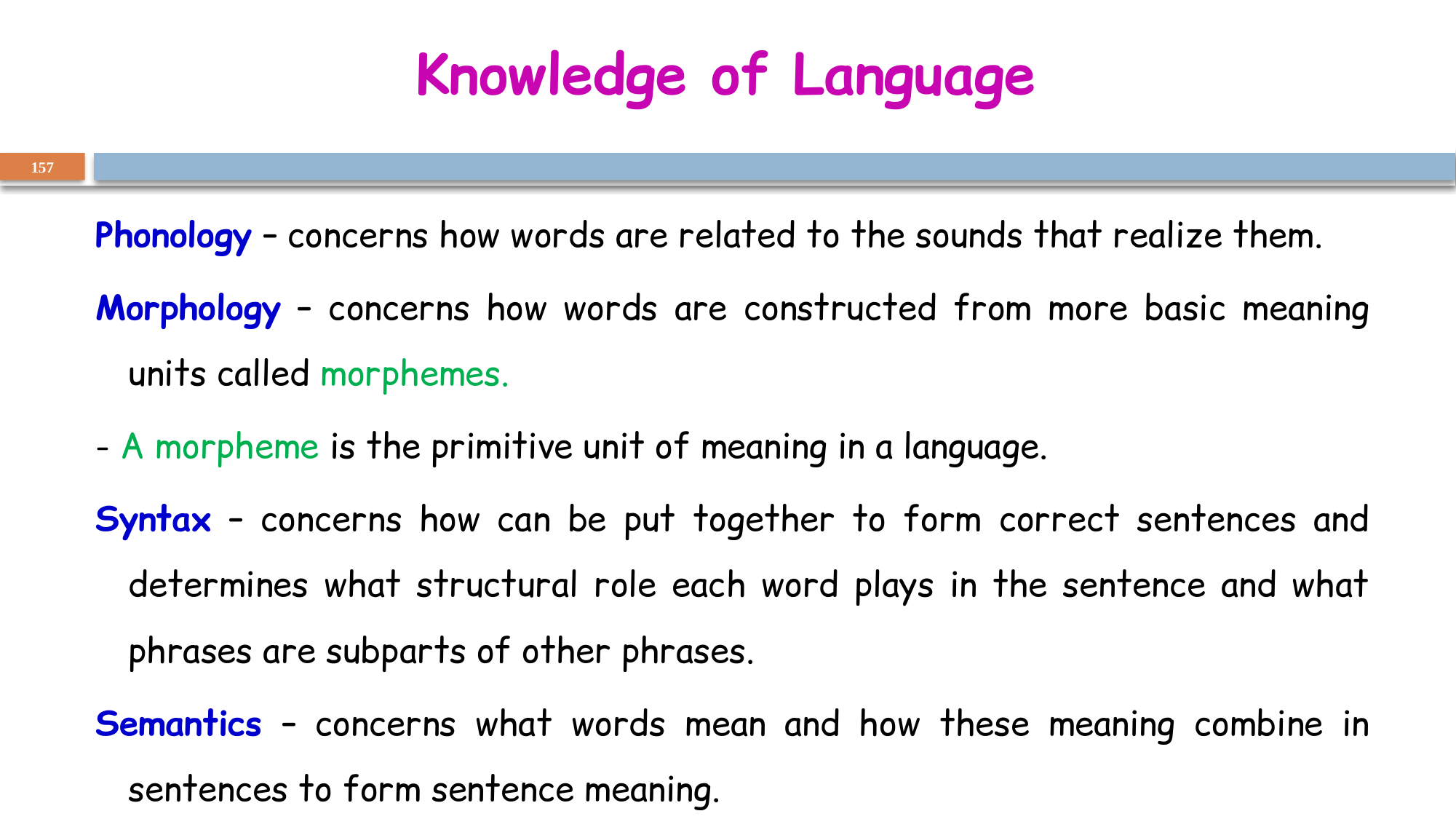

# Knowledge of Language
157
Phonology – concerns how words are related to the sounds that realize them.
Morphology – concerns how words are constructed from more basic meaning units called morphemes.
- A morpheme is the primitive unit of meaning in a language.
Syntax – concerns how can be put together to form correct sentences and determines what structural role each word plays in the sentence and what phrases are subparts of other phrases.
Semantics – concerns what words mean and how these meaning combine in sentences to form sentence meaning.
  - The study of context-independent meaning.